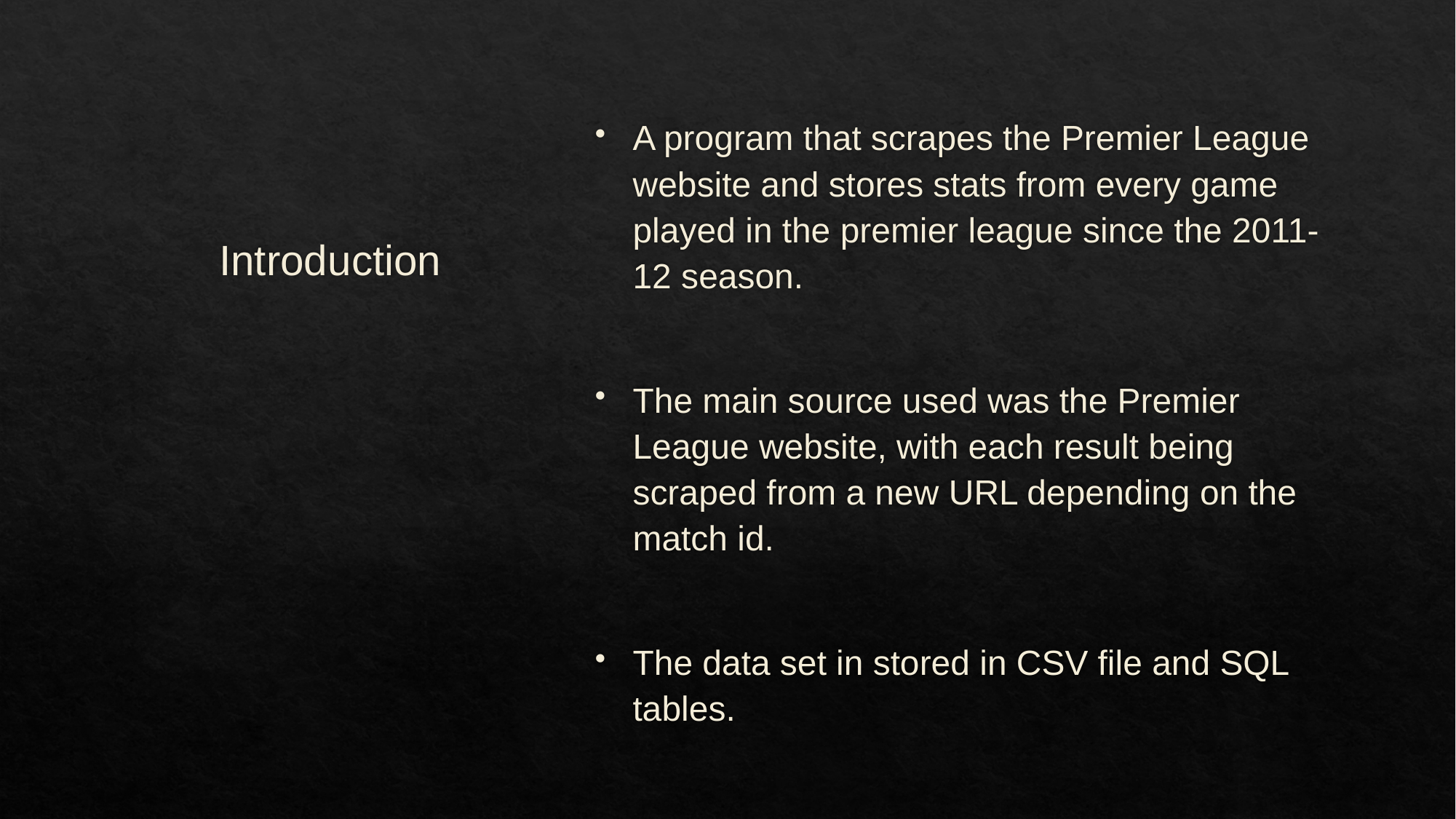

# Introduction
A program that scrapes the Premier League website and stores stats from every game played in the premier league since the 2011-12 season.

The main source used was the Premier League website, with each result being scraped from a new URL depending on the match id.

The data set in stored in CSV file and SQL tables.